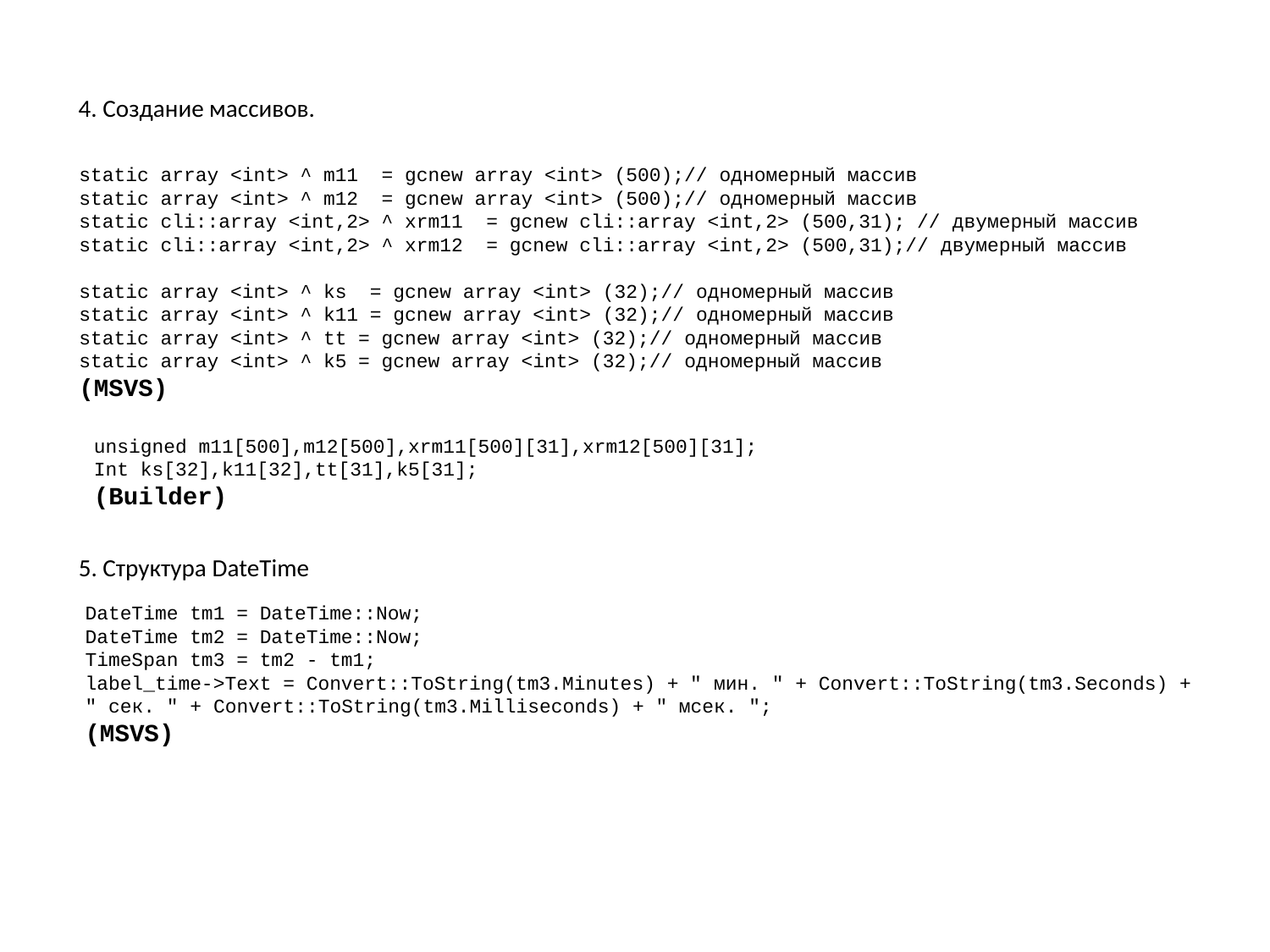

4. Создание массивов.
 static array <int> ^ m11  = gcnew array <int> (500);// одномерный массив
 static array <int> ^ m12  = gcnew array <int> (500);// одномерный массив
 static cli::array <int,2> ^ xrm11  = gcnew cli::array <int,2> (500,31); // двумерный массив
 static cli::array <int,2> ^ xrm12  = gcnew cli::array <int,2> (500,31);// двумерный массив

 static array <int> ^ ks  = gcnew array <int> (32);// одномерный массив
 static array <int> ^ k11 = gcnew array <int> (32);// одномерный массив
 static array <int> ^ tt = gcnew array <int> (32);// одномерный массив
 static array <int> ^ k5 = gcnew array <int> (32);// одномерный массив
 (MSVS)
unsigned m11[500],m12[500],xrm11[500][31],xrm12[500][31];
Int ks[32],k11[32],tt[31],k5[31];
(Builder)
5. Структура DateTime
DateTime tm1 = DateTime::Now;
DateTime tm2 = DateTime::Now;
TimeSpan tm3 = tm2 - tm1;
label_time->Text = Convert::ToString(tm3.Minutes) + " мин. " + Convert::ToString(tm3.Seconds) +
" сек. " + Convert::ToString(tm3.Milliseconds) + " мсек. ";
(MSVS)